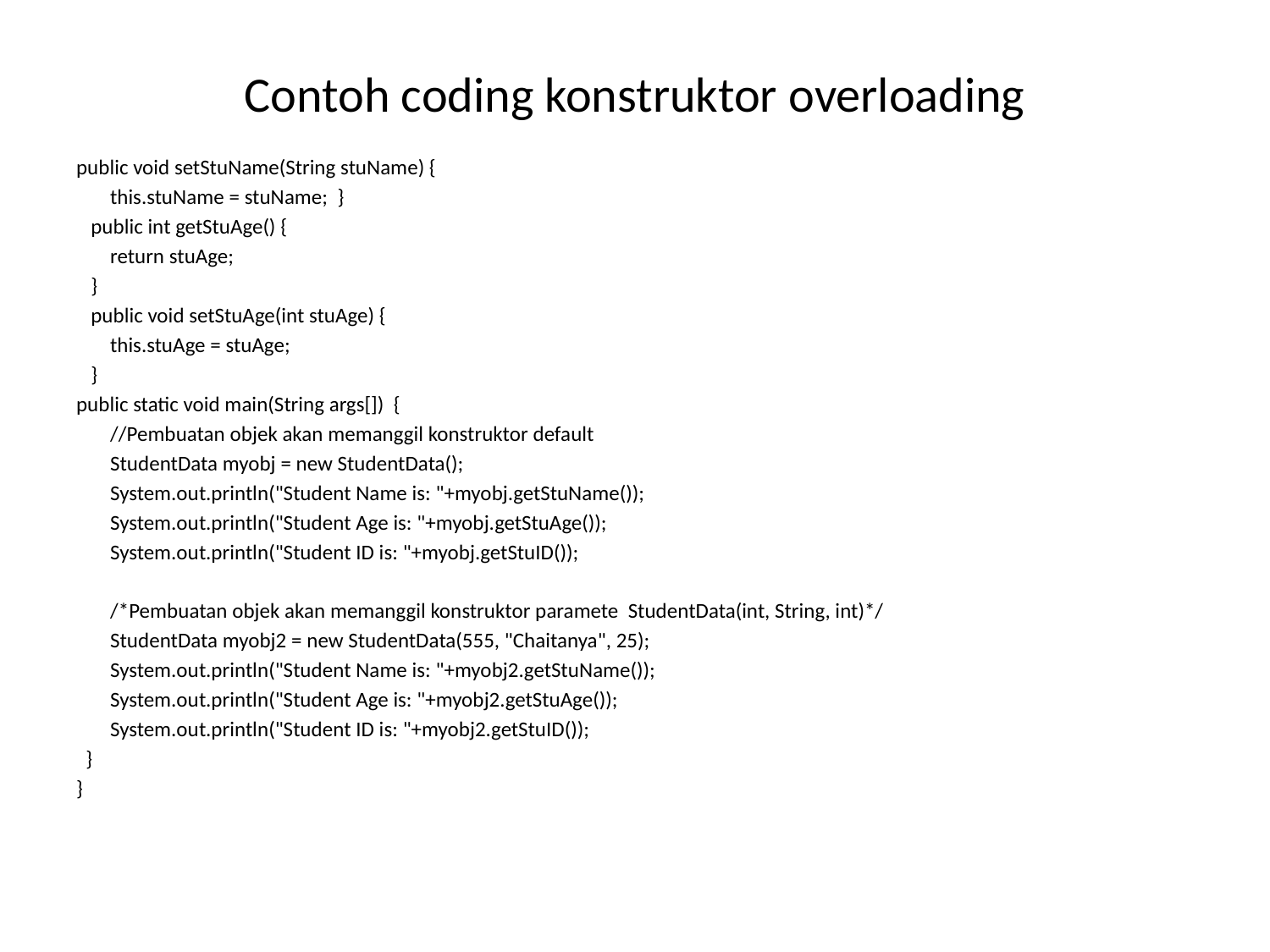

# Contoh coding konstruktor overloading
public void setStuName(String stuName) {
       this.stuName = stuName;  }
   public int getStuAge() {
       return stuAge;
   }
   public void setStuAge(int stuAge) {
       this.stuAge = stuAge;
   }
public static void main(String args[])  {
       //Pembuatan objek akan memanggil konstruktor default
       StudentData myobj = new StudentData();
       System.out.println("Student Name is: "+myobj.getStuName());
       System.out.println("Student Age is: "+myobj.getStuAge());
       System.out.println("Student ID is: "+myobj.getStuID());

       /*Pembuatan objek akan memanggil konstruktor paramete  StudentData(int, String, int)*/
       StudentData myobj2 = new StudentData(555, "Chaitanya", 25);
       System.out.println("Student Name is: "+myobj2.getStuName());
       System.out.println("Student Age is: "+myobj2.getStuAge());
       System.out.println("Student ID is: "+myobj2.getStuID());
  }
}